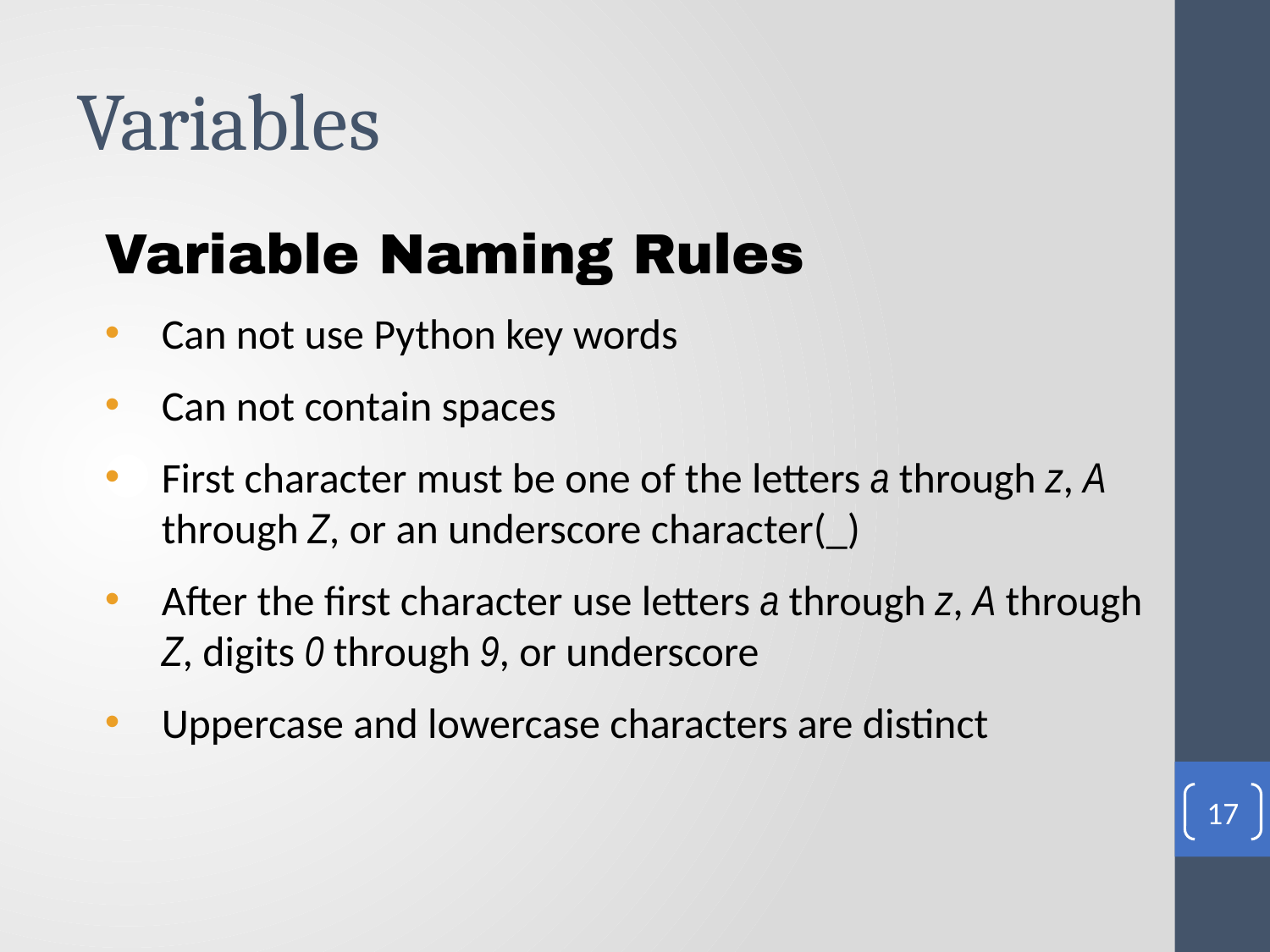

# Variables
Variable Naming Rules
Can not use Python key words
Can not contain spaces
First character must be one of the letters a through z, A through Z, or an underscore character(_)
After the first character use letters a through z, A through Z, digits 0 through 9, or underscore
Uppercase and lowercase characters are distinct

17